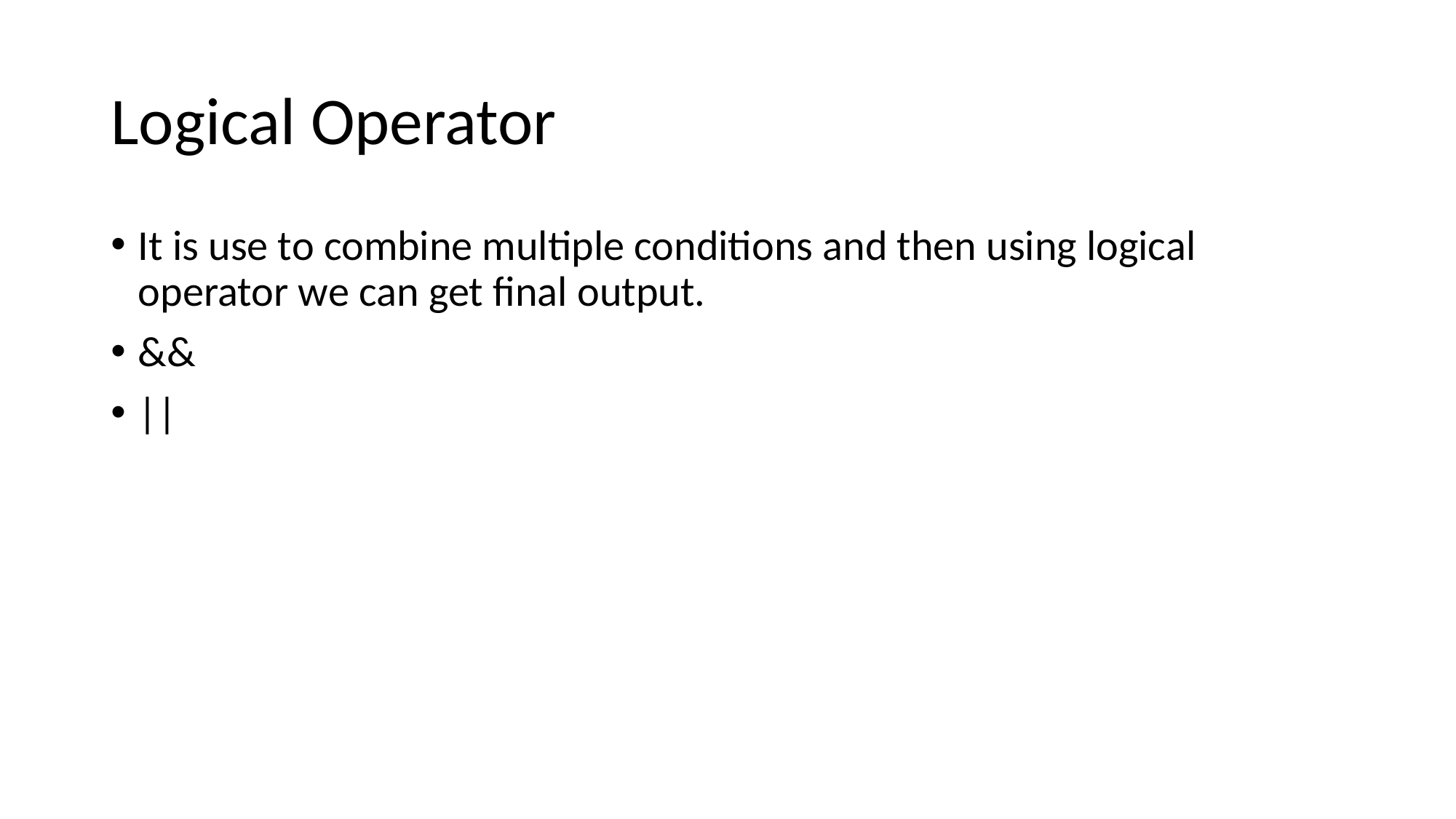

# Logical Operator
It is use to combine multiple conditions and then using logical operator we can get final output.
&&
||